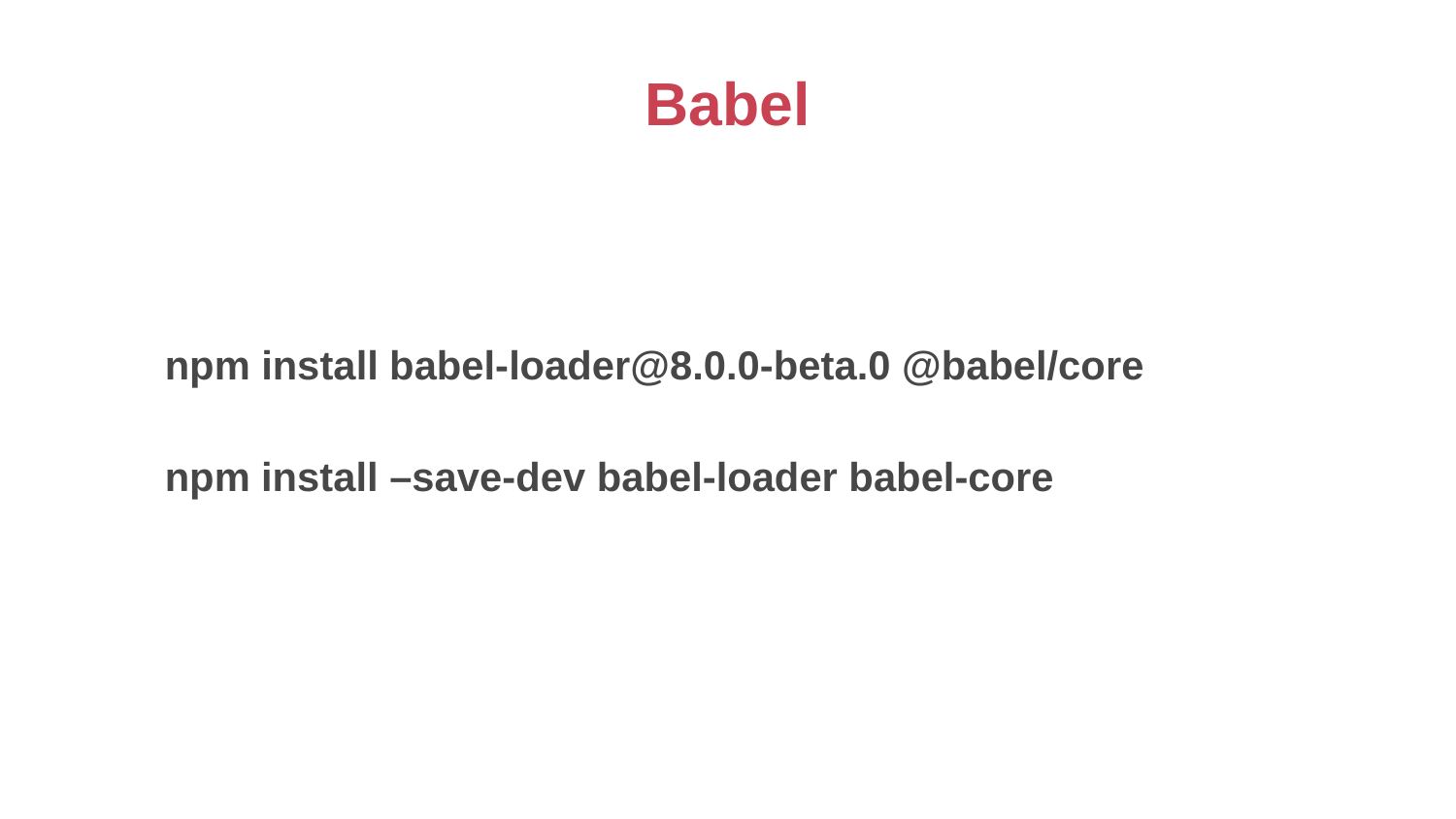

# Babel
npm install babel-loader@8.0.0-beta.0 @babel/core
npm install –save-dev babel-loader babel-core